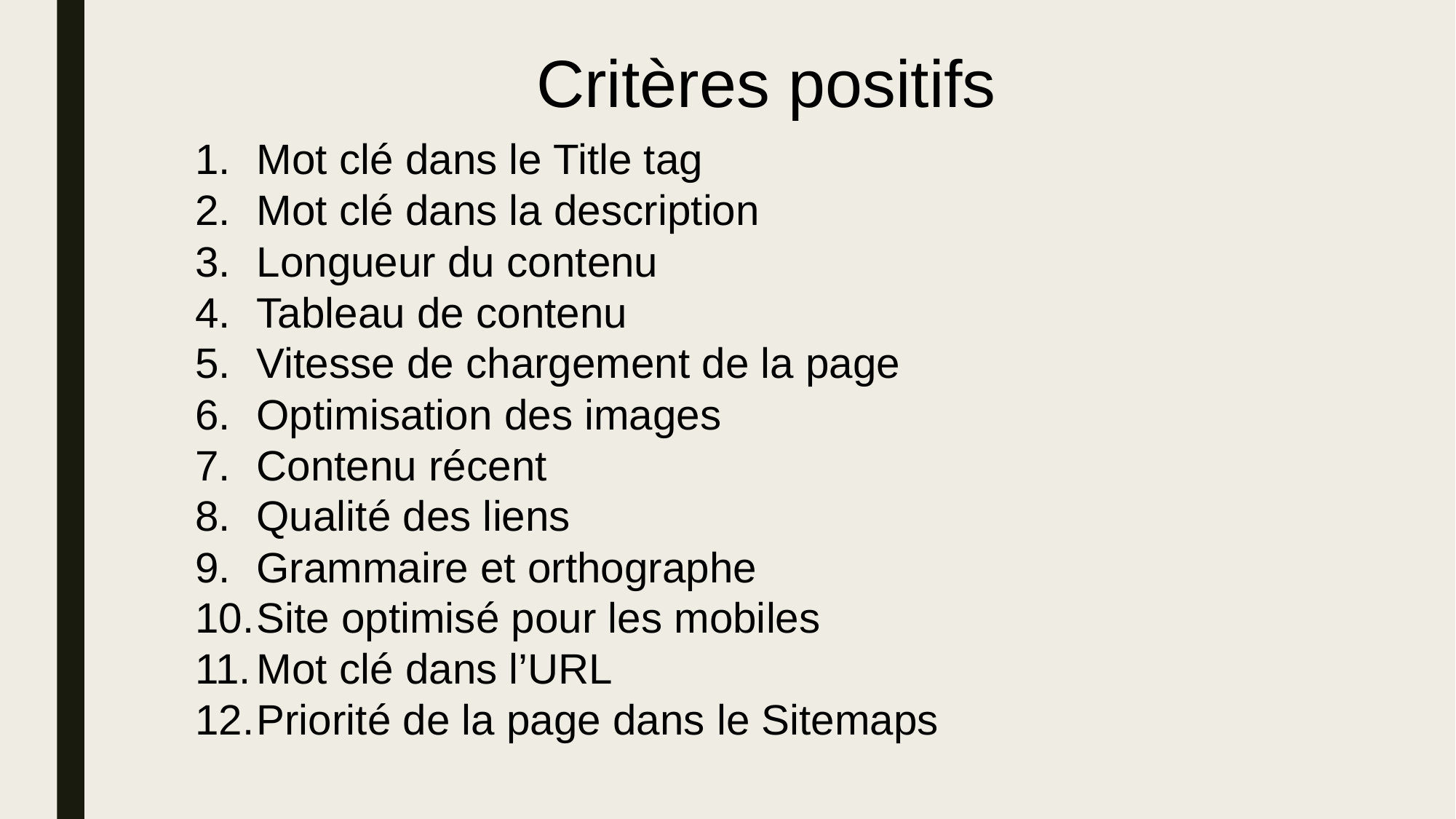

Critères positifs
Mot clé dans le Title tag
Mot clé dans la description
Longueur du contenu
Tableau de contenu
Vitesse de chargement de la page
Optimisation des images
Contenu récent
Qualité des liens
Grammaire et orthographe
Site optimisé pour les mobiles
Mot clé dans l’URL
Priorité de la page dans le Sitemaps